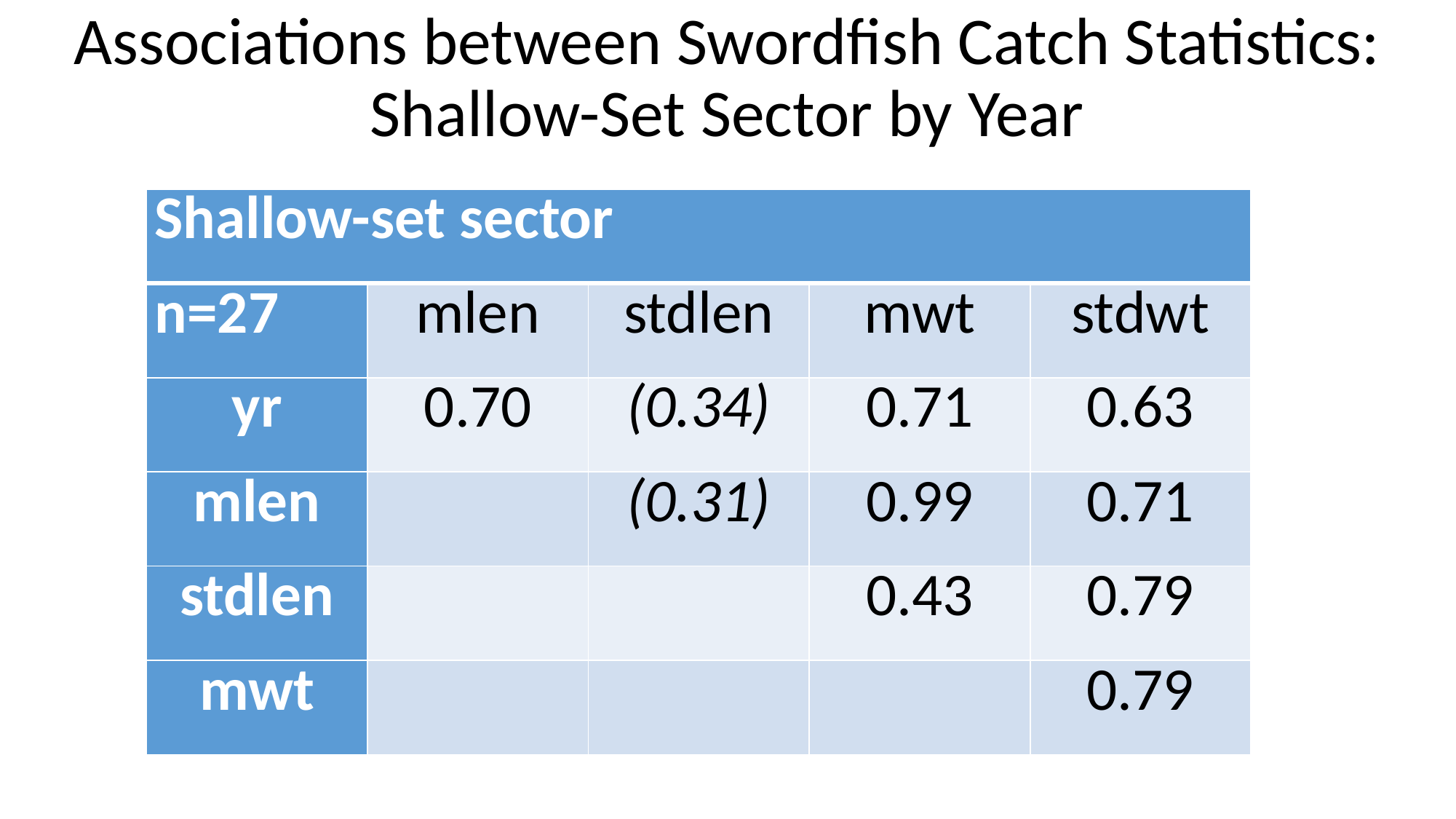

# Associations between Swordfish Catch Statistics: Shallow-Set Sector by Year
| Shallow-set sector |  |  |  |  |
| --- | --- | --- | --- | --- |
| n=27 | mlen | stdlen | mwt | stdwt |
| yr | 0.70 | (0.34) | 0.71 | 0.63 |
| mlen |  | (0.31) | 0.99 | 0.71 |
| stdlen |  |  | 0.43 | 0.79 |
| mwt |  |  |  | 0.79 |